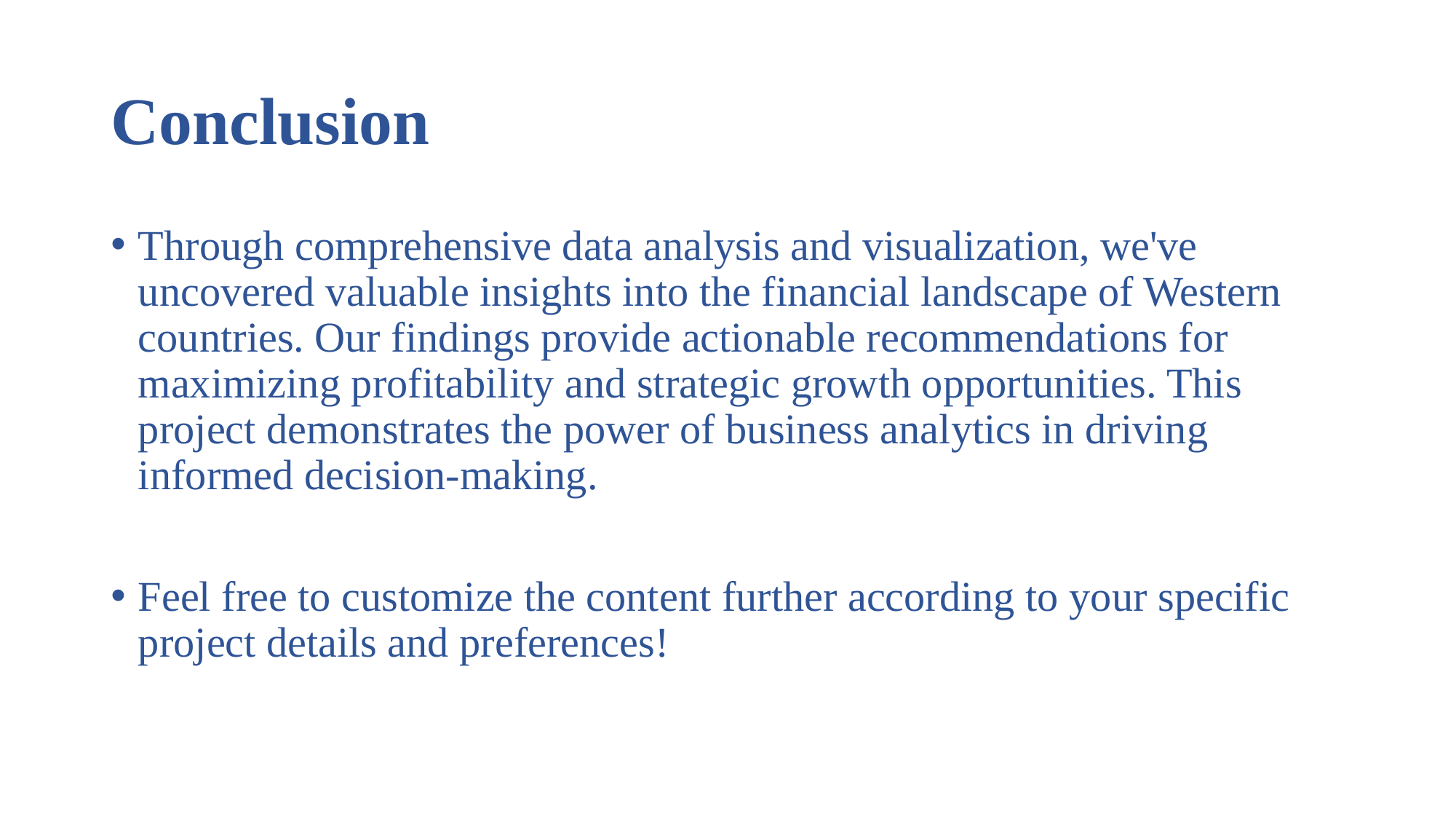

# Conclusion
Through comprehensive data analysis and visualization, we've uncovered valuable insights into the financial landscape of Western countries. Our findings provide actionable recommendations for maximizing profitability and strategic growth opportunities. This project demonstrates the power of business analytics in driving informed decision-making.

Feel free to customize the content further according to your specific project details and preferences!